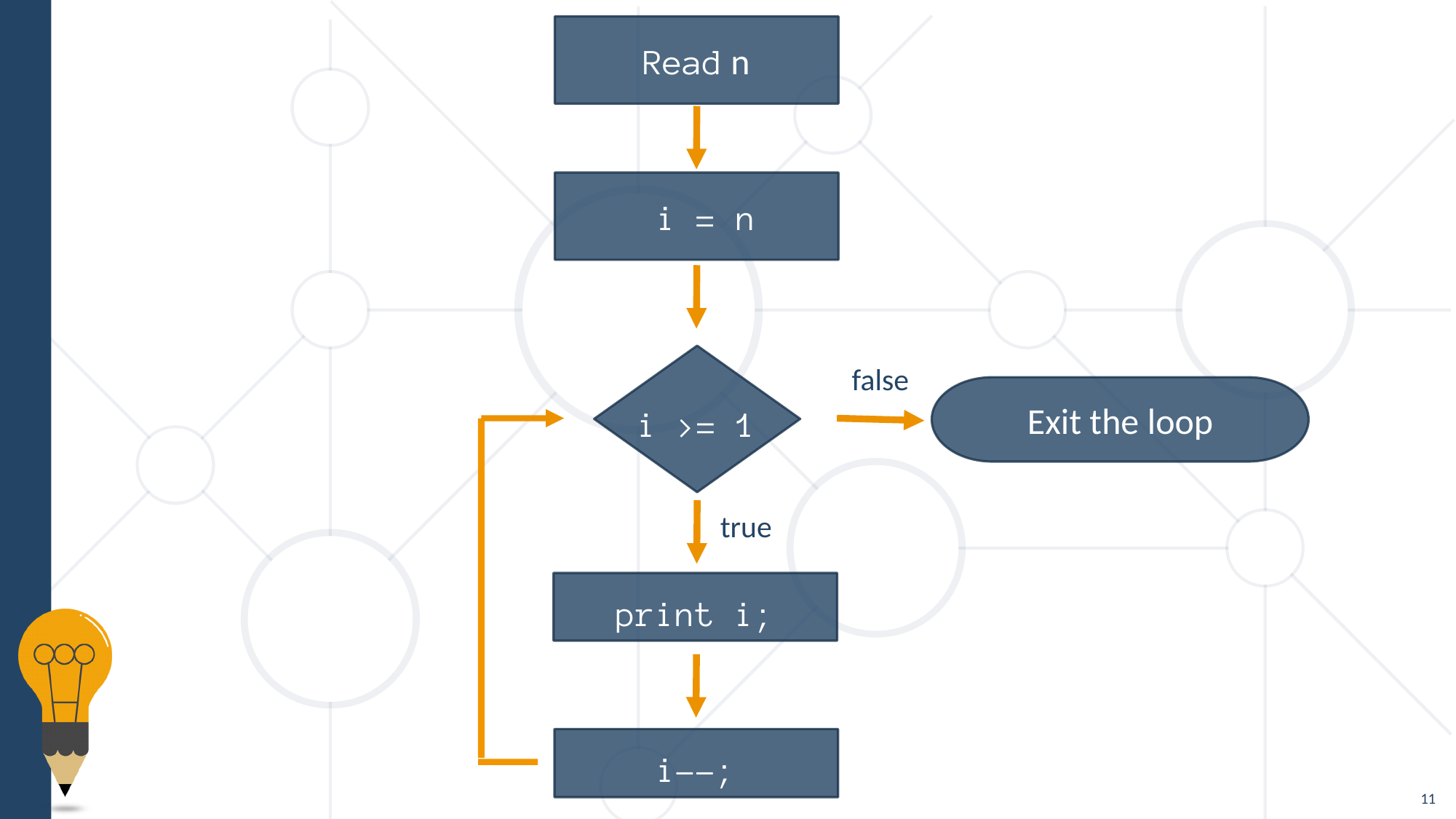

Read n

 i = n
false

i >= 1
Exit the loop

true

print i;
i--;

11